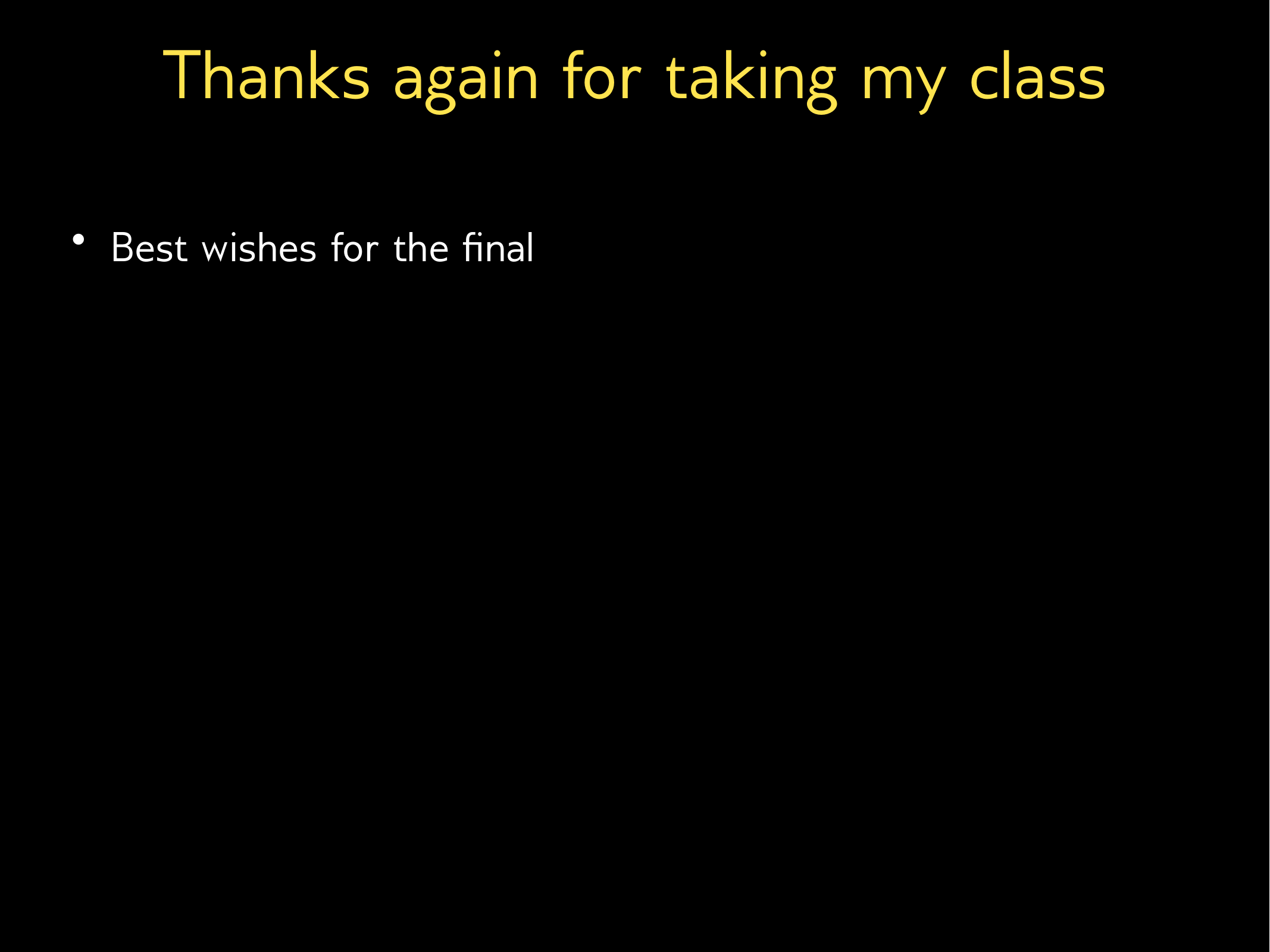

# Thanks again for taking my class
Best wishes for the final
75